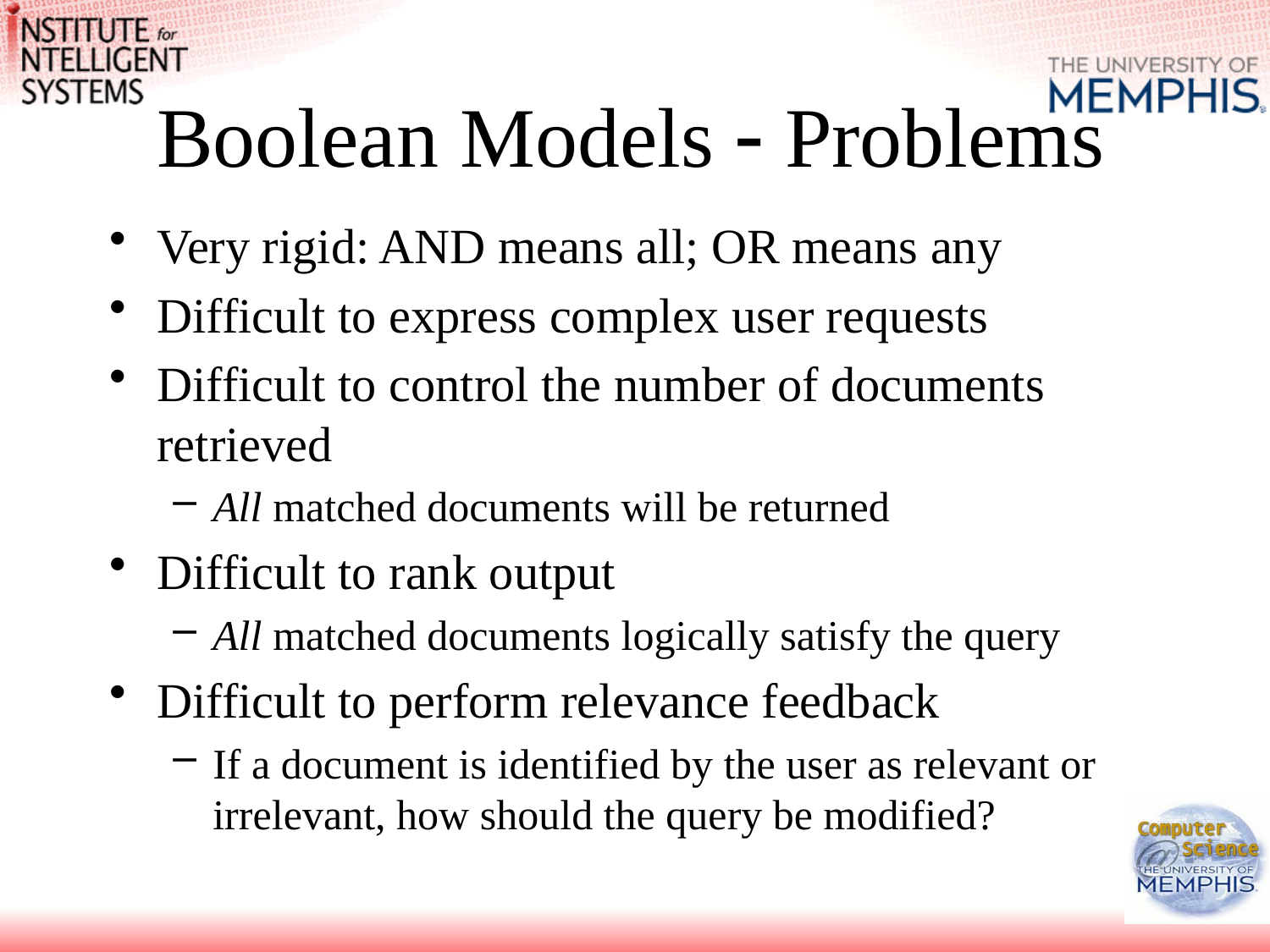

# Boolean Models − Problems
Very rigid: AND means all; OR means any
Difficult to express complex user requests
Difficult to control the number of documents retrieved
All matched documents will be returned
Difficult to rank output
All matched documents logically satisfy the query
Difficult to perform relevance feedback
If a document is identified by the user as relevant or irrelevant, how should the query be modified?